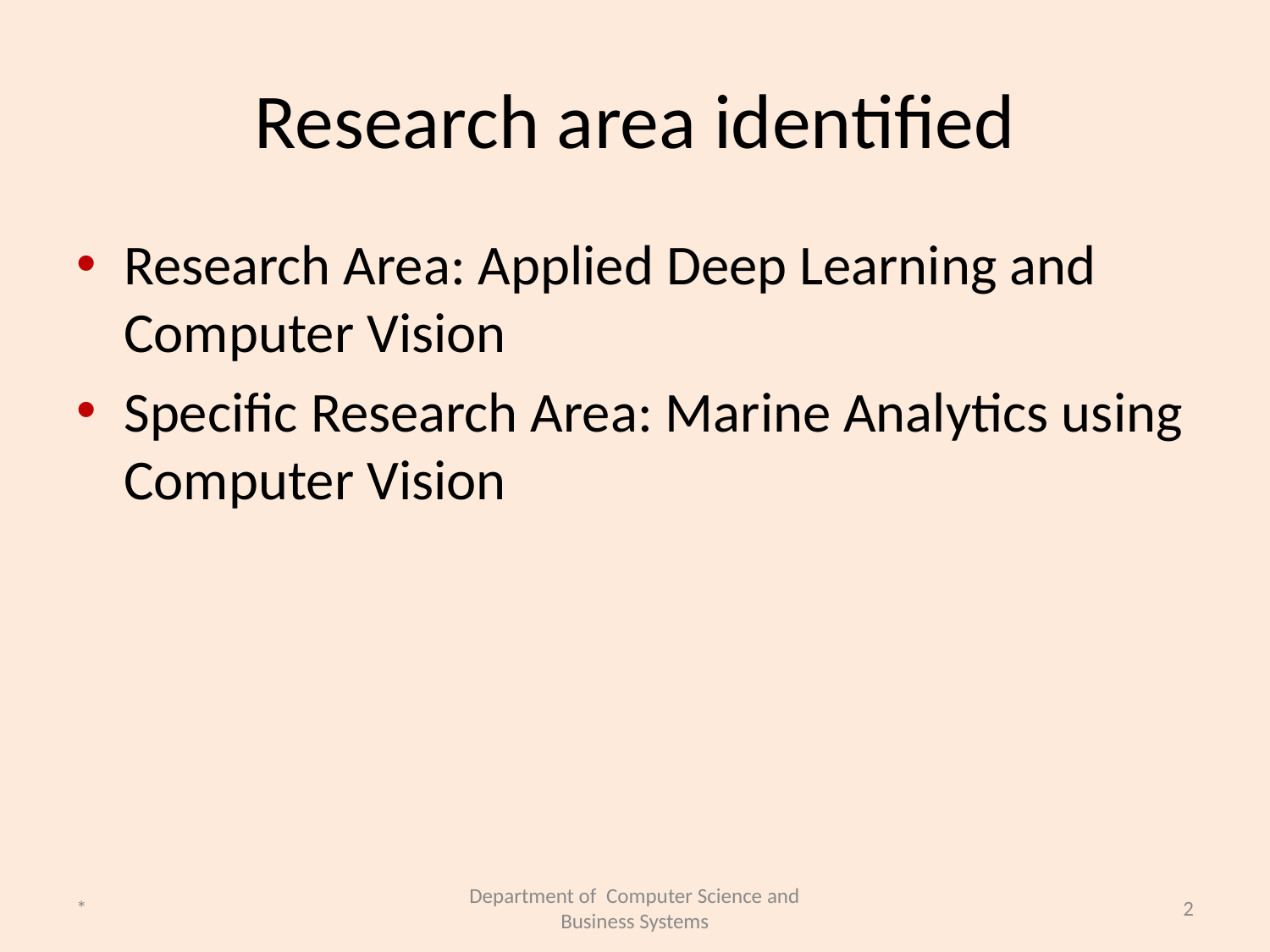

# Research area identified
Research Area: Applied Deep Learning and Computer Vision
Specific Research Area: Marine Analytics using Computer Vision
*
Department of  Computer Science and Business Systems
2